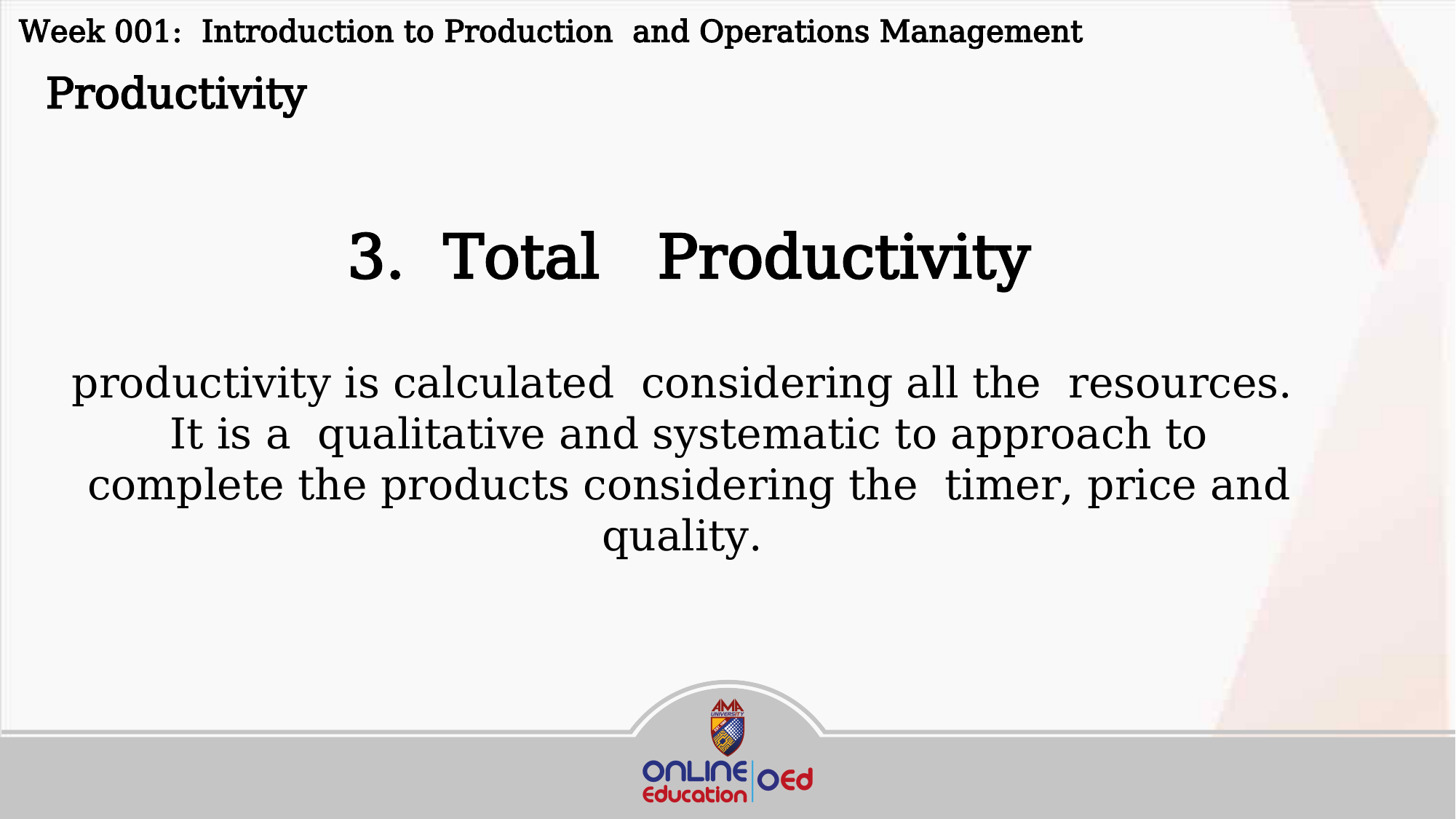

Week 001:  Introduction to Production  and Operations Management
  Productivity

3.  Total   Productivity

productivity is calculated  considering all the  resources.  It is a  qualitative and systematic to approach to complete the products considering the  timer, price and quality.